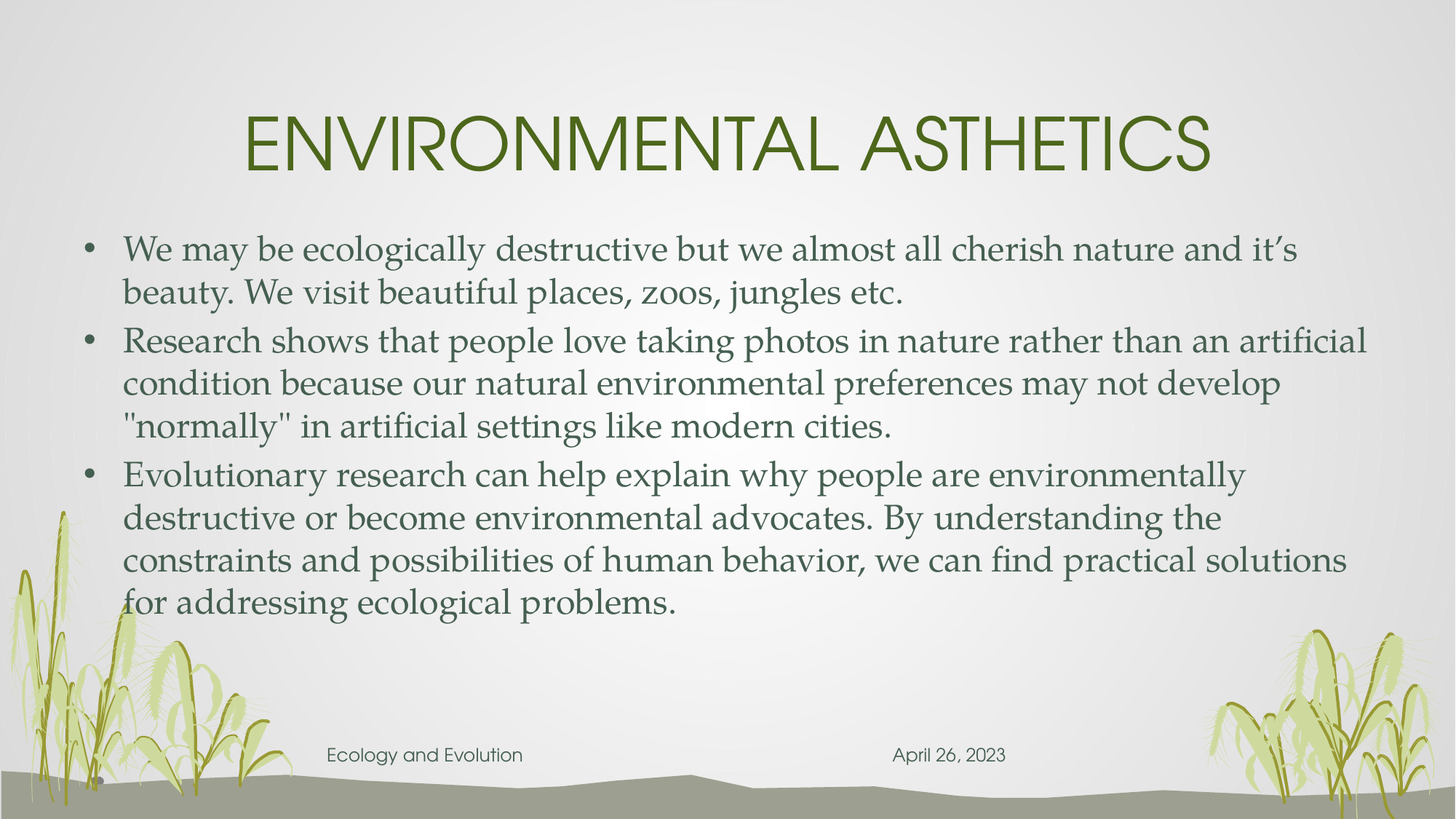

# ENVIRONMENTAL ASTHETICS
We may be ecologically destructive but we almost all cherish nature and it’s beauty. We visit beautiful places, zoos, jungles etc.
Research shows that people love taking photos in nature rather than an artificial condition because our natural environmental preferences may not develop "normally" in artificial settings like modern cities.
Evolutionary research can help explain why people are environmentally destructive or become environmental advocates. By understanding the constraints and possibilities of human behavior, we can find practical solutions for addressing ecological problems.
Ecology and Evolution
April 26, 2023